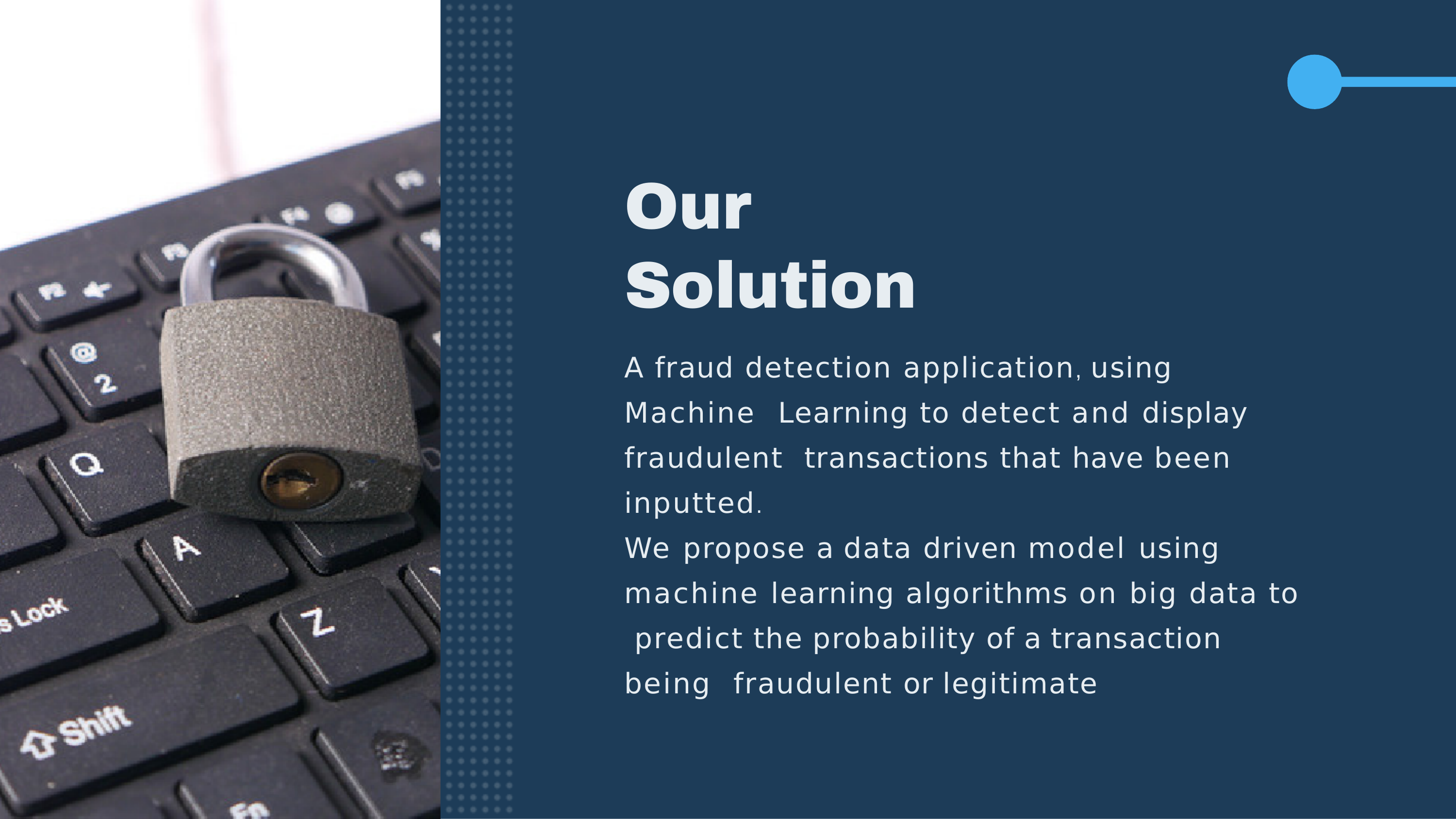

# Our Solution
A fraud detection application, using Machine  Learning to detect and display fraudulent  transactions that have been inputted.
We propose a data driven model using  machine learning algorithms on big data to  predict the probability of a transaction being  fraudulent or legitimate